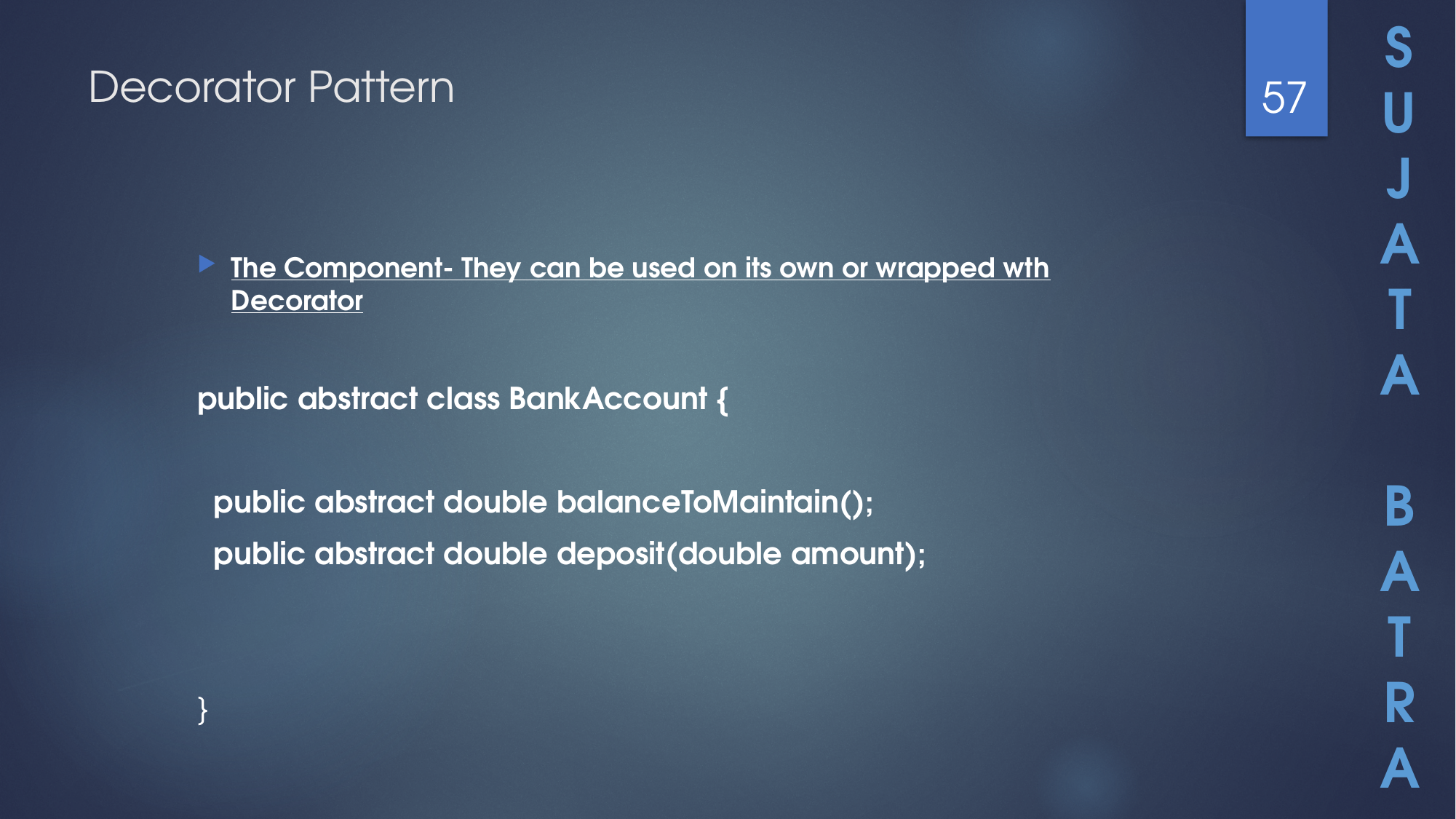

57
# Decorator Pattern
The Component- They can be used on its own or wrapped wth Decorator

public abstract class BankAccount {

  public abstract double balanceToMaintain();
  public abstract double deposit(double amount);

}